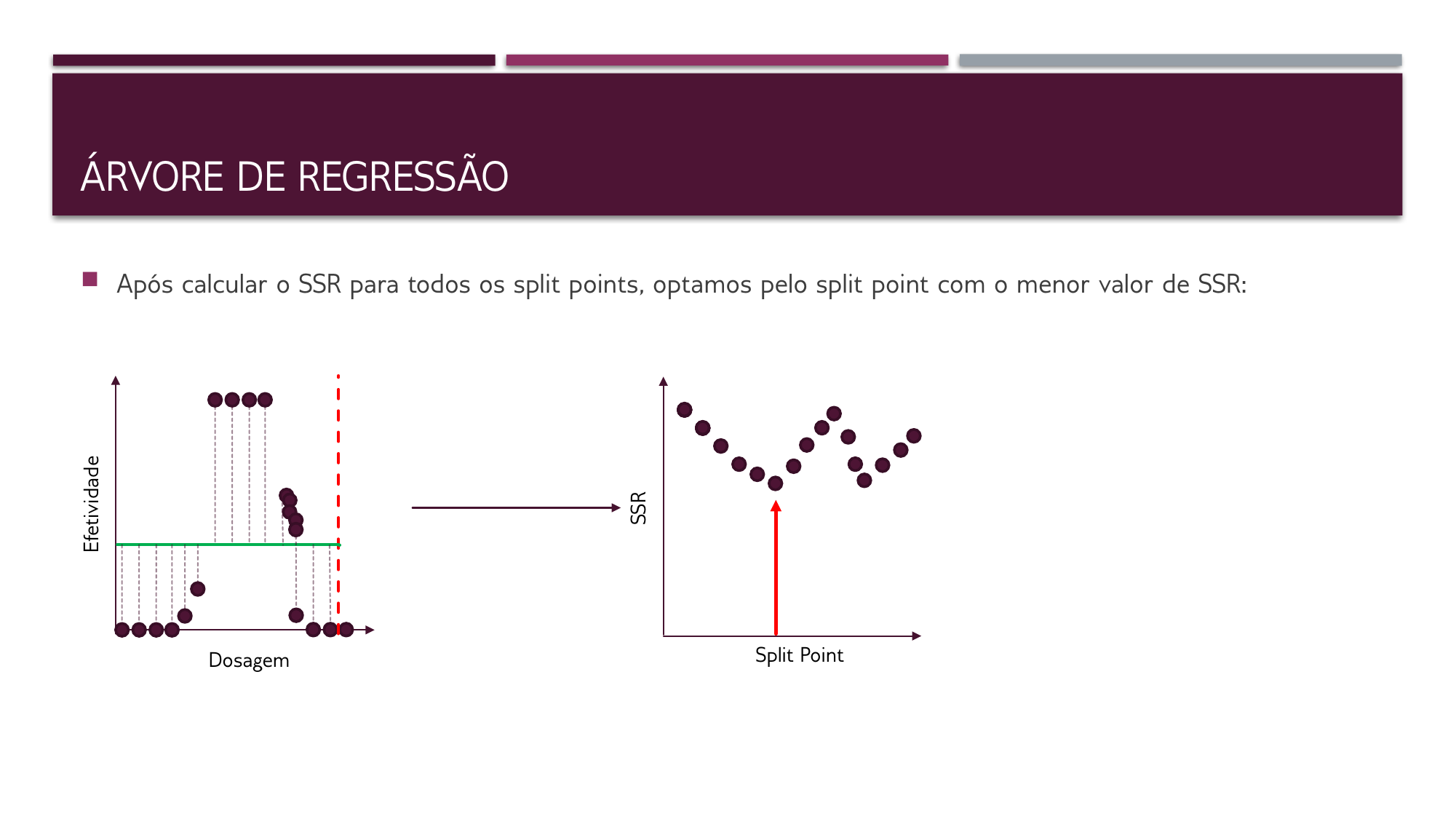

# Árvore de regressão
Após calcular o SSR para todos os split points, optamos pelo split point com o menor valor de SSR:

Efetividade
SSR
Split Point
Dosagem